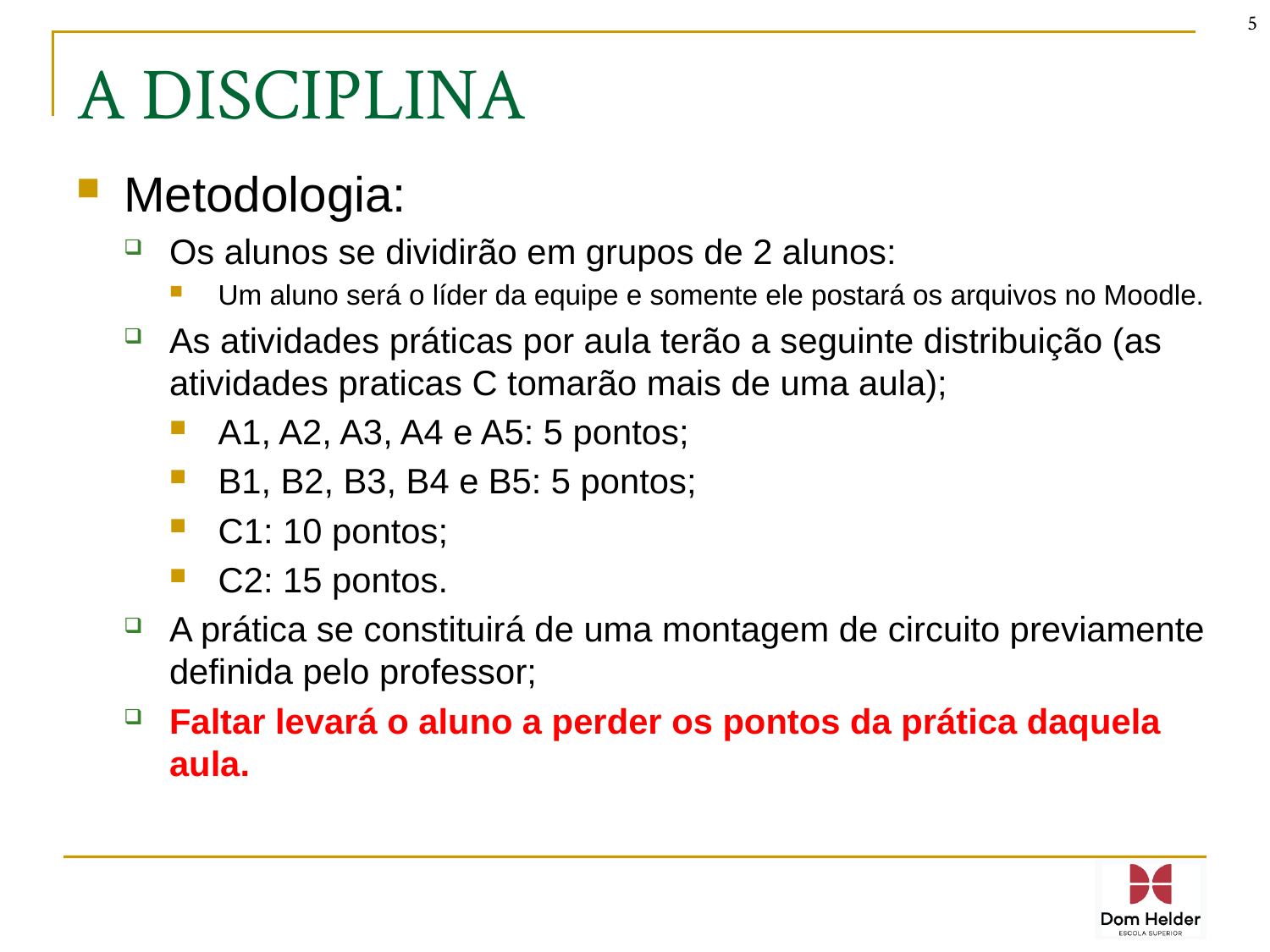

5
# A DISCIPLINA
Metodologia:
Os alunos se dividirão em grupos de 2 alunos:
Um aluno será o líder da equipe e somente ele postará os arquivos no Moodle.
As atividades práticas por aula terão a seguinte distribuição (as atividades praticas C tomarão mais de uma aula);
A1, A2, A3, A4 e A5: 5 pontos;
B1, B2, B3, B4 e B5: 5 pontos;
C1: 10 pontos;
C2: 15 pontos.
A prática se constituirá de uma montagem de circuito previamente definida pelo professor;
Faltar levará o aluno a perder os pontos da prática daquela aula.